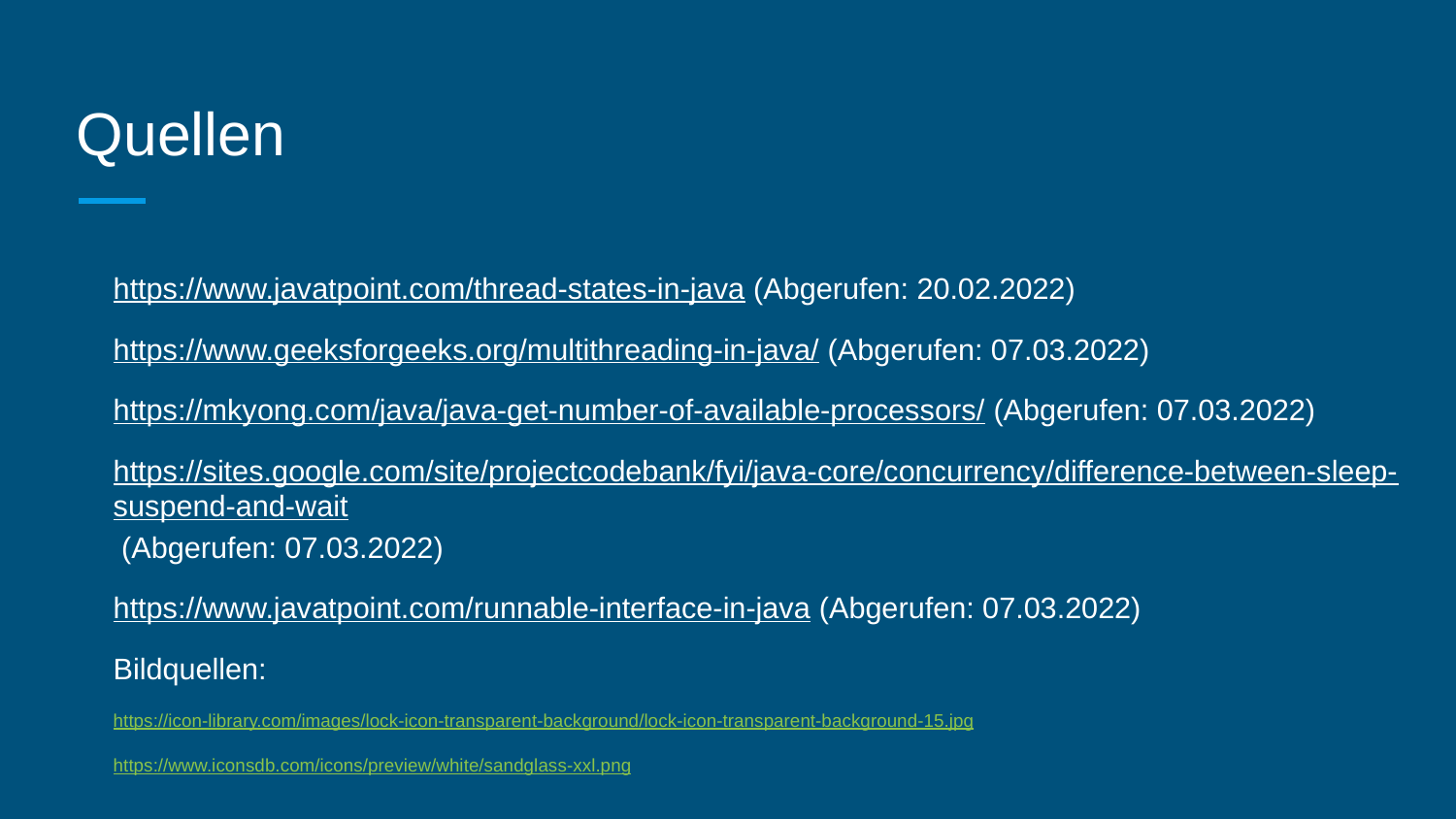

# Quellen
https://www.javatpoint.com/thread-states-in-java (Abgerufen: 20.02.2022)
https://www.geeksforgeeks.org/multithreading-in-java/ (Abgerufen: 07.03.2022)
https://mkyong.com/java/java-get-number-of-available-processors/ (Abgerufen: 07.03.2022)
https://sites.google.com/site/projectcodebank/fyi/java-core/concurrency/difference-between-sleep-suspend-and-wait (Abgerufen: 07.03.2022)
https://www.javatpoint.com/runnable-interface-in-java (Abgerufen: 07.03.2022)
Bildquellen:
https://icon-library.com/images/lock-icon-transparent-background/lock-icon-transparent-background-15.jpg
https://www.iconsdb.com/icons/preview/white/sandglass-xxl.png